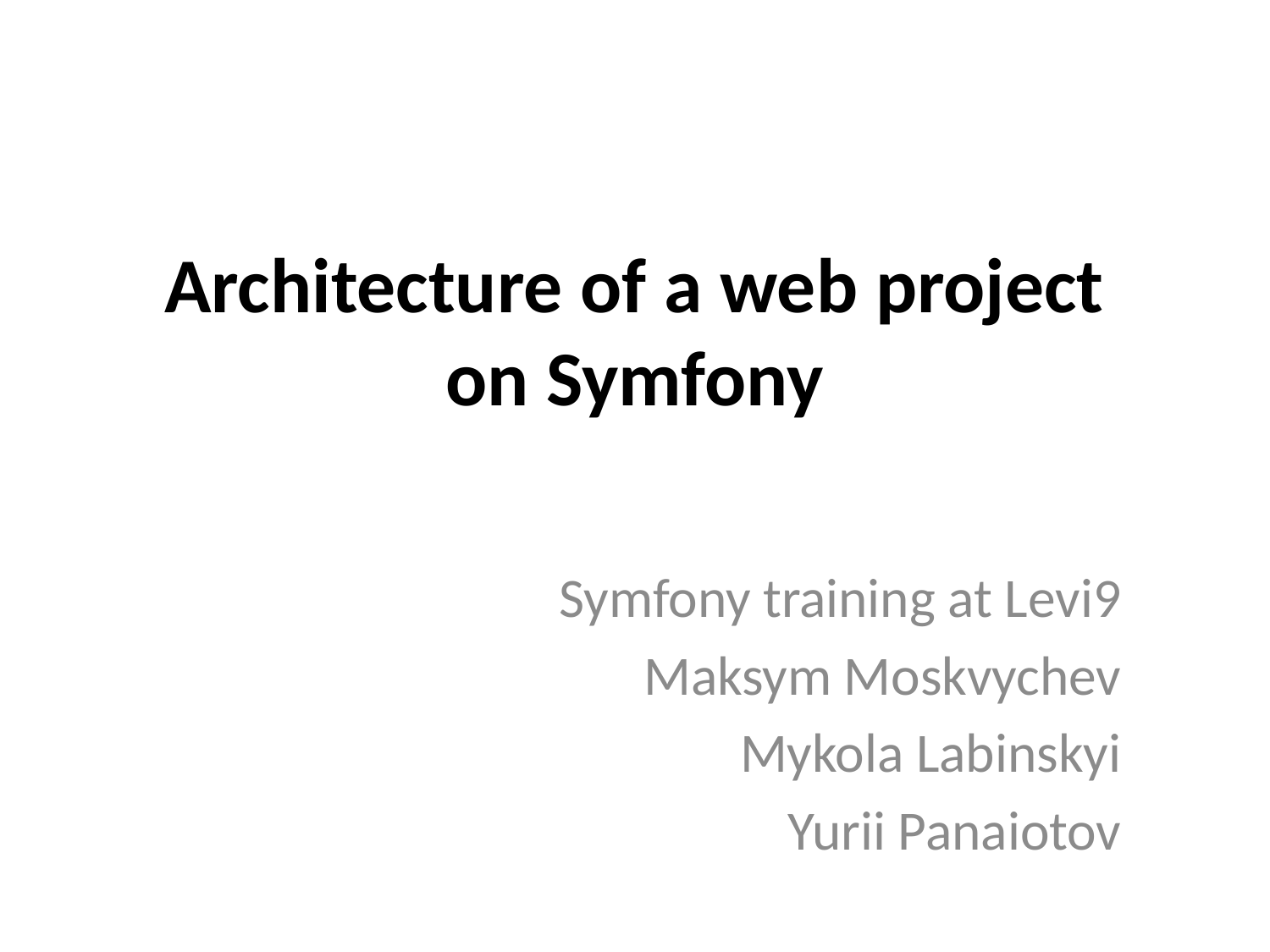

# Architecture of a web project on Symfony
Symfony training at Levi9
Maksym Moskvychev
Mykola Labinskyi
Yurii Panaiotov